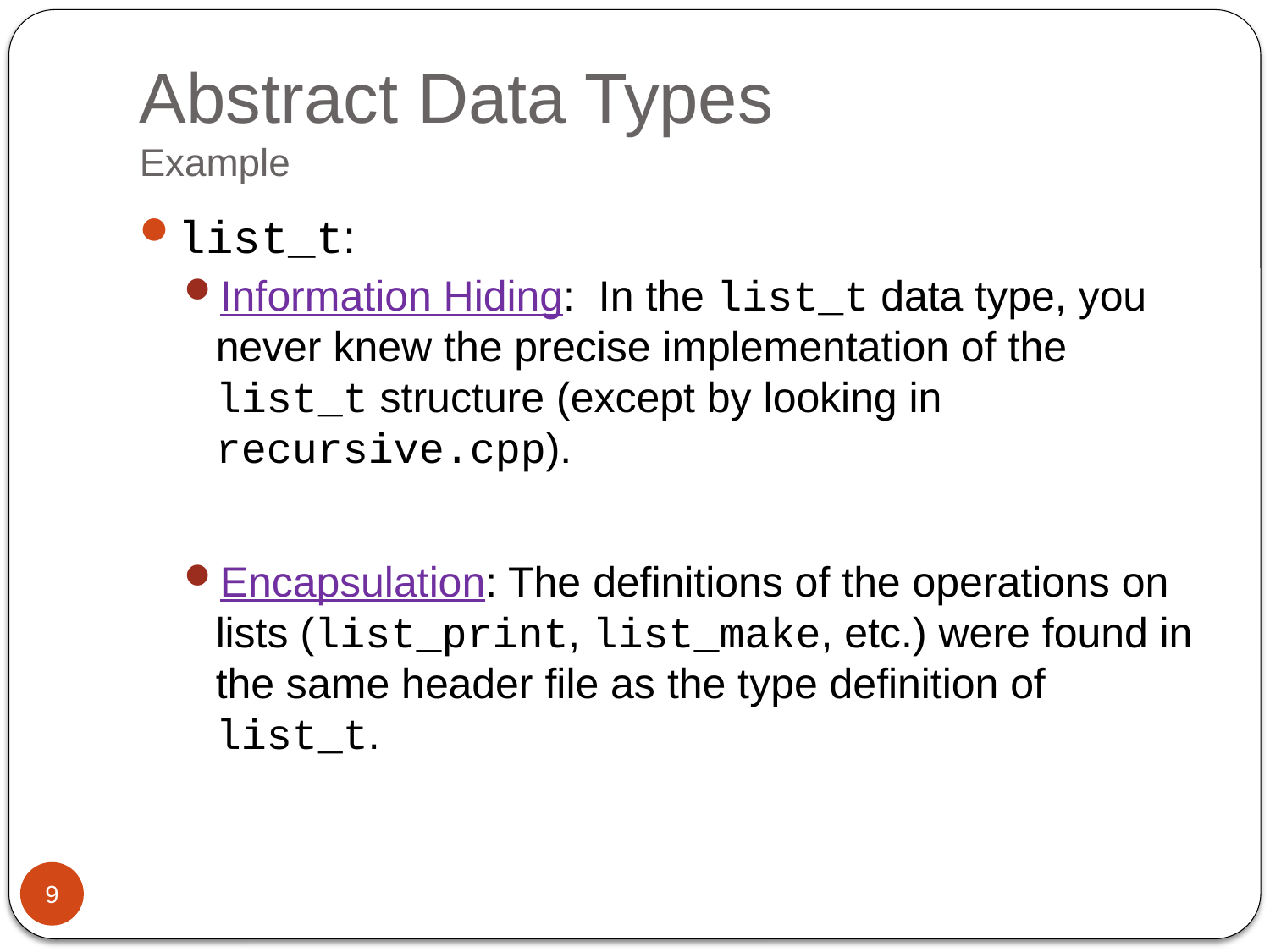

# Abstract Data Types Example
list_t:
Information Hiding:  In the list_t data type, you never knew the precise implementation of the list_t structure (except by looking in recursive.cpp).

Encapsulation: The definitions of the operations on lists (list_print, list_make, etc.) were found in the same header file as the type definition of list_t.
9